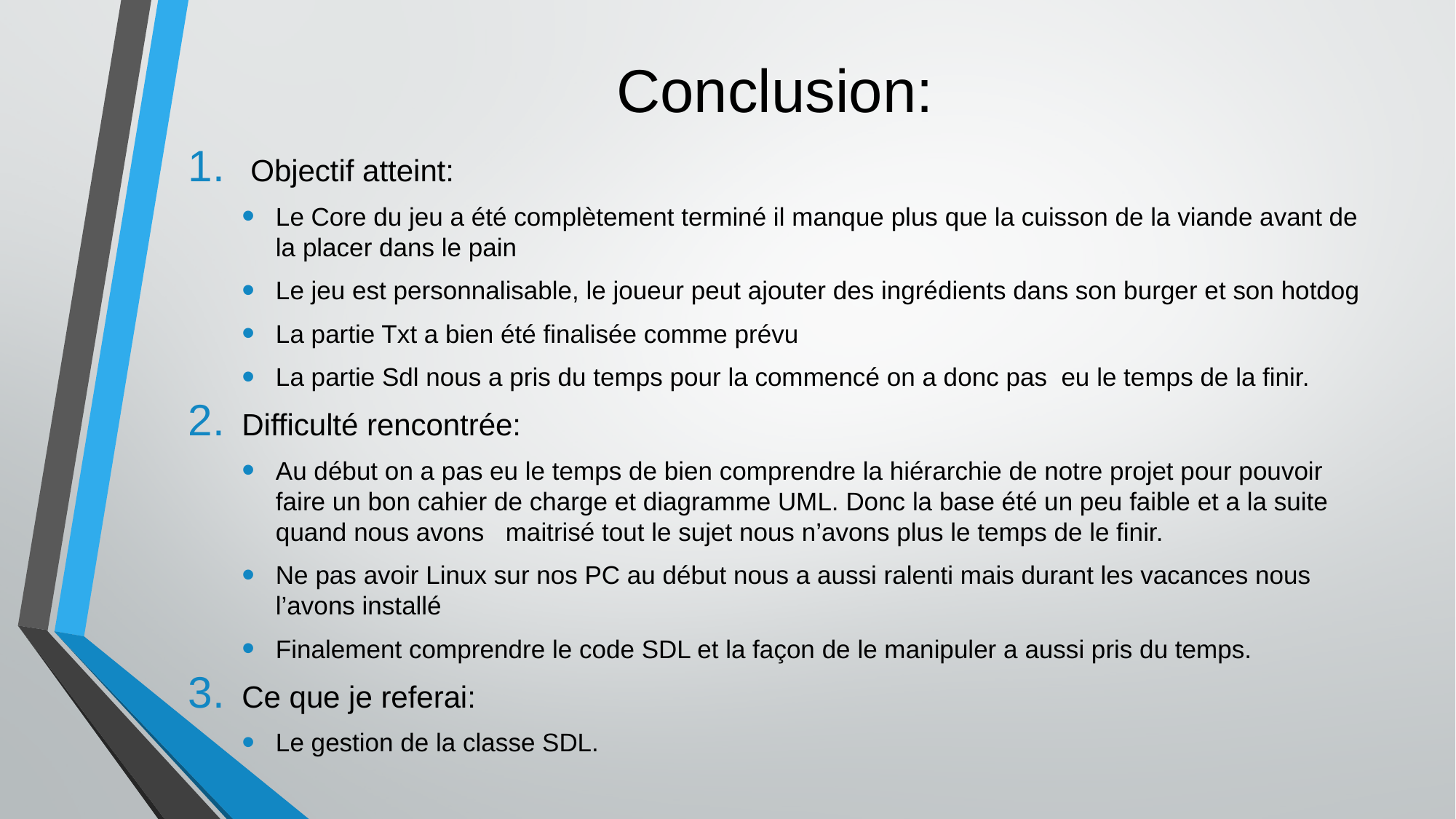

# Conclusion:
 Objectif atteint:
Le Core du jeu a été complètement terminé il manque plus que la cuisson de la viande avant de la placer dans le pain
Le jeu est personnalisable, le joueur peut ajouter des ingrédients dans son burger et son hotdog
La partie Txt a bien été finalisée comme prévu
La partie Sdl nous a pris du temps pour la commencé on a donc pas  eu le temps de la finir.
Difficulté rencontrée:
Au début on a pas eu le temps de bien comprendre la hiérarchie de notre projet pour pouvoir faire un bon cahier de charge et diagramme UML. Donc la base été un peu faible et a la suite quand nous avons   maitrisé tout le sujet nous n’avons plus le temps de le finir.
Ne pas avoir Linux sur nos PC au début nous a aussi ralenti mais durant les vacances nous l’avons installé
Finalement comprendre le code SDL et la façon de le manipuler a aussi pris du temps.
Ce que je referai:
Le gestion de la classe SDL.